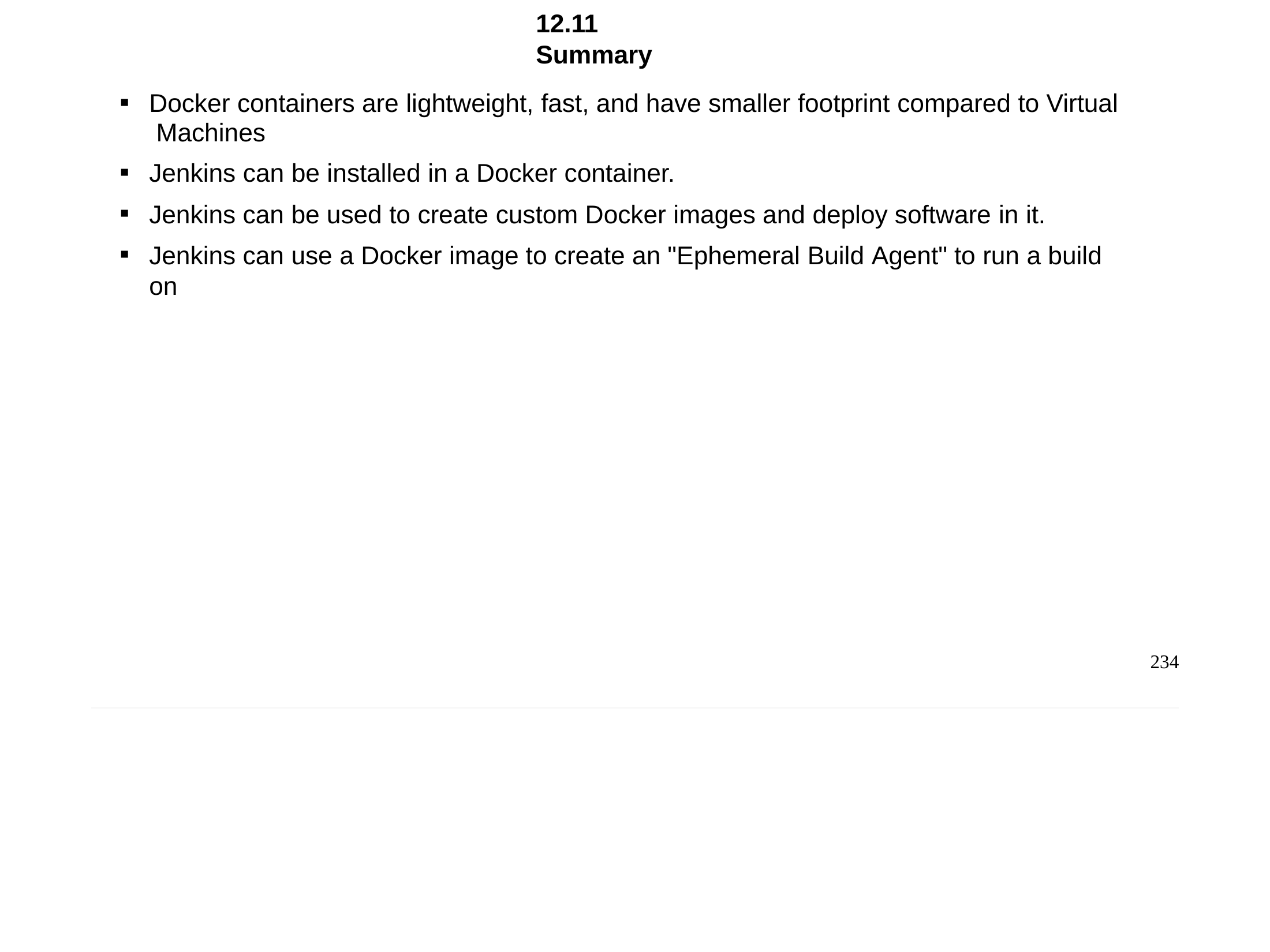

Chapter 12 - Containerized Builds

12.11	Summary
Docker containers are lightweight, fast, and have smaller footprint compared to Virtual  Machines
Jenkins can be installed in a Docker container.
Jenkins can be used to create custom Docker images and deploy software in it.
Jenkins can use a Docker image to create an "Ephemeral Build Agent" to run a build on
234